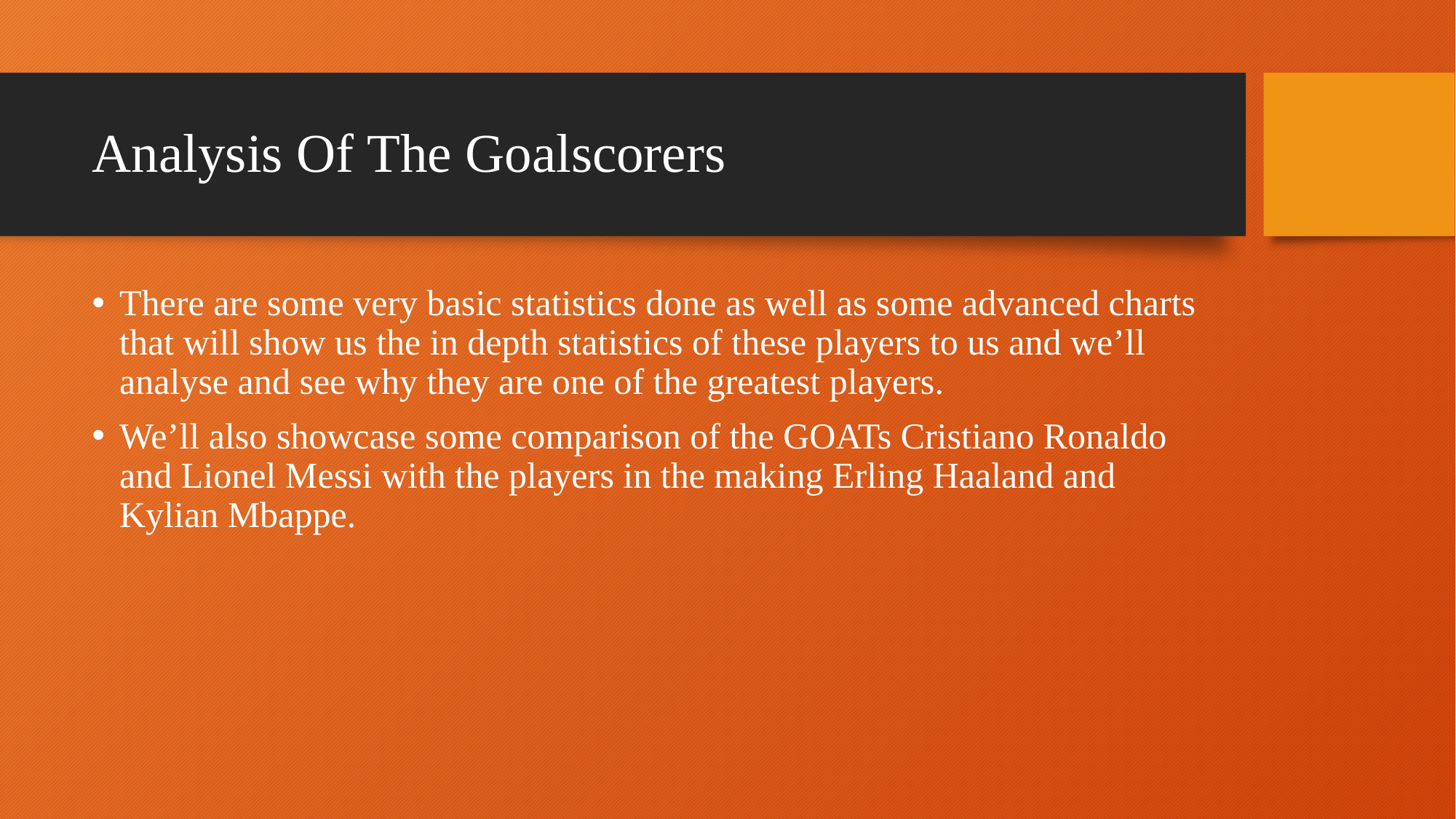

# Analysis Of The Goalscorers
There are some very basic statistics done as well as some advanced charts that will show us the in depth statistics of these players to us and we’ll analyse and see why they are one of the greatest players.
We’ll also showcase some comparison of the GOATs Cristiano Ronaldo and Lionel Messi with the players in the making Erling Haaland and Kylian Mbappe.